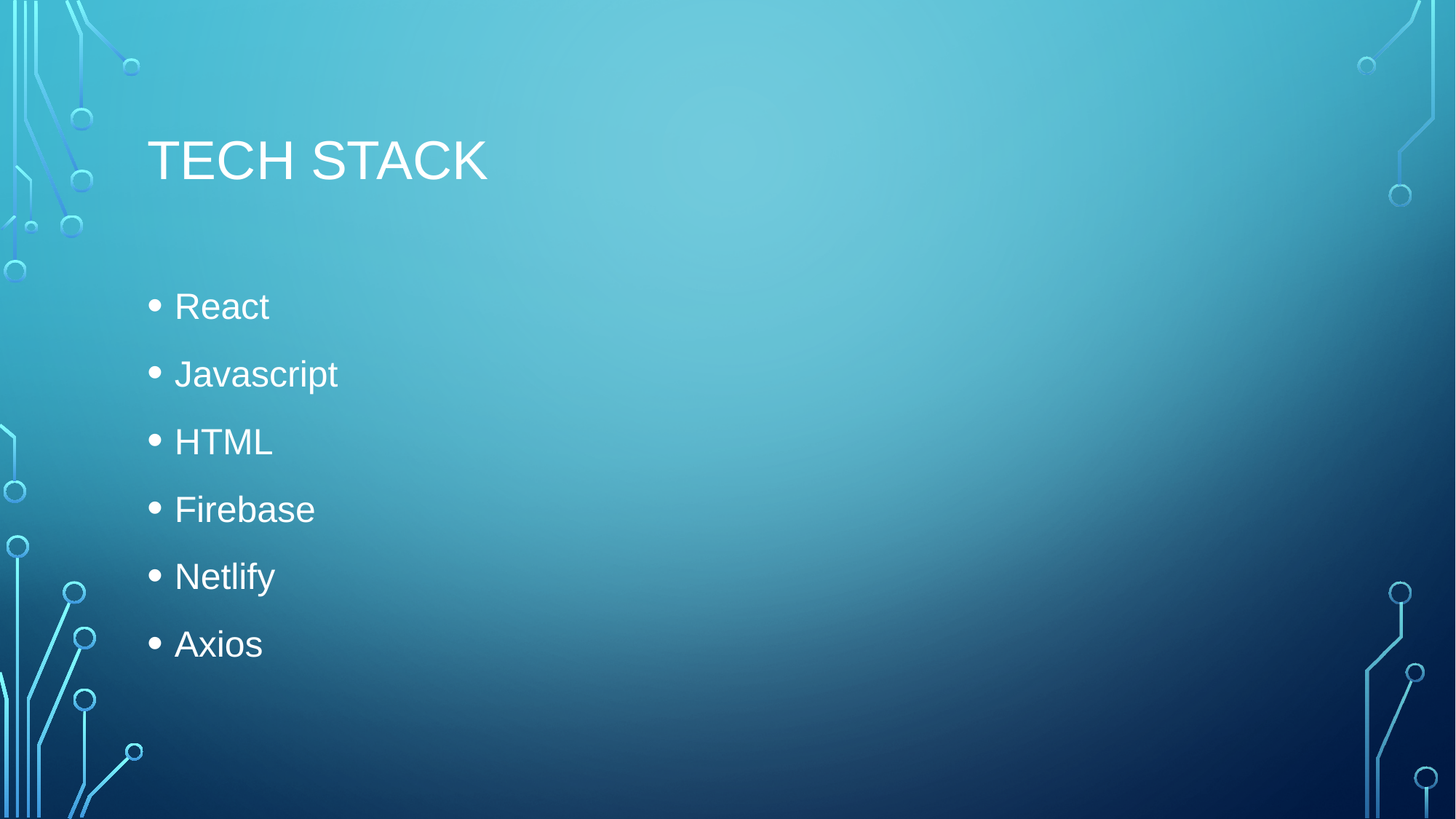

# Tech Stack
React
Javascript
HTML
Firebase
Netlify
Axios